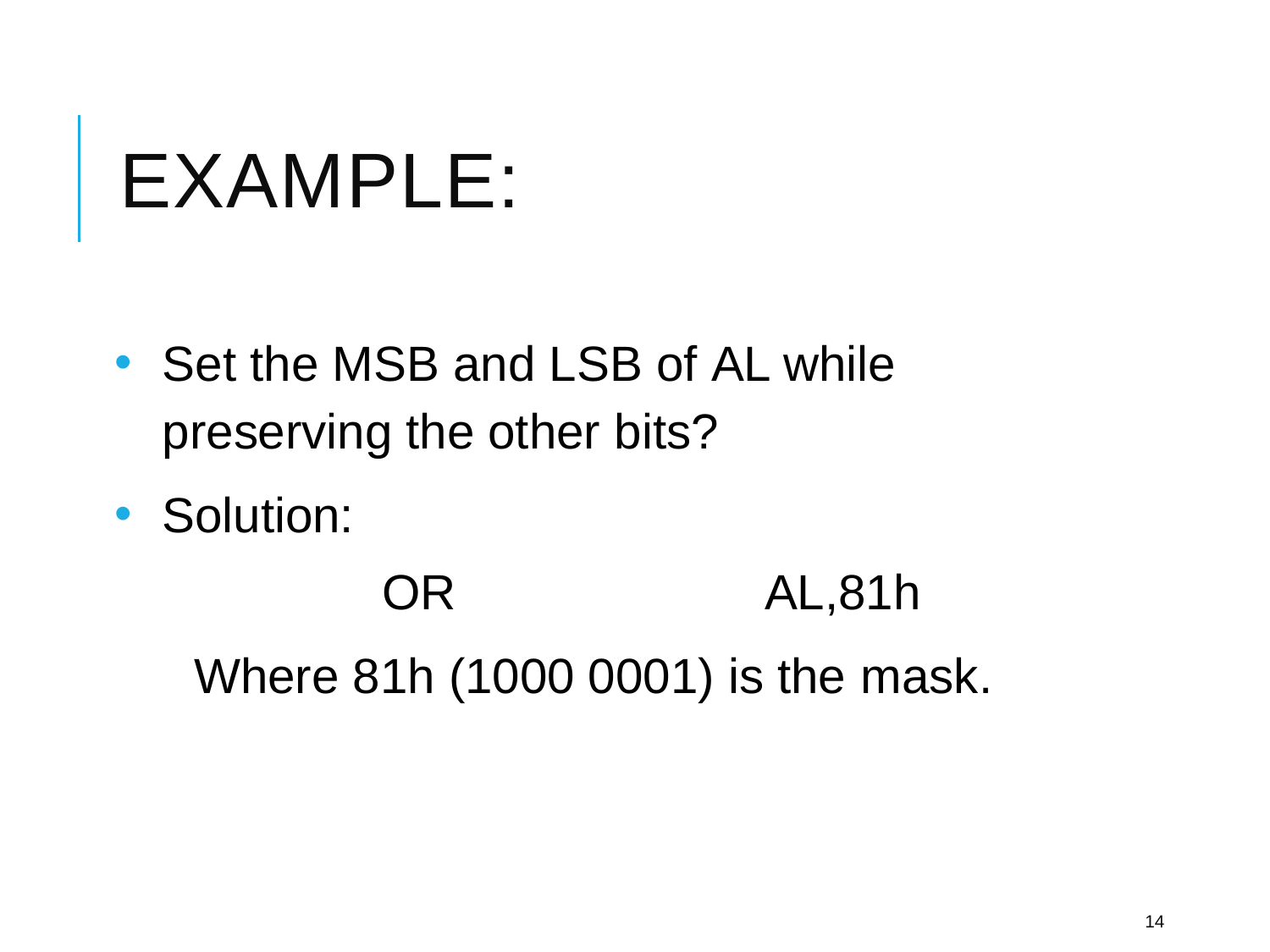

# ExaMplE:
Set the MSB and LSB of AL while  preserving the other bits?
Solution:
OR	AL,81h
Where 81h (1000 0001) is the mask.
14